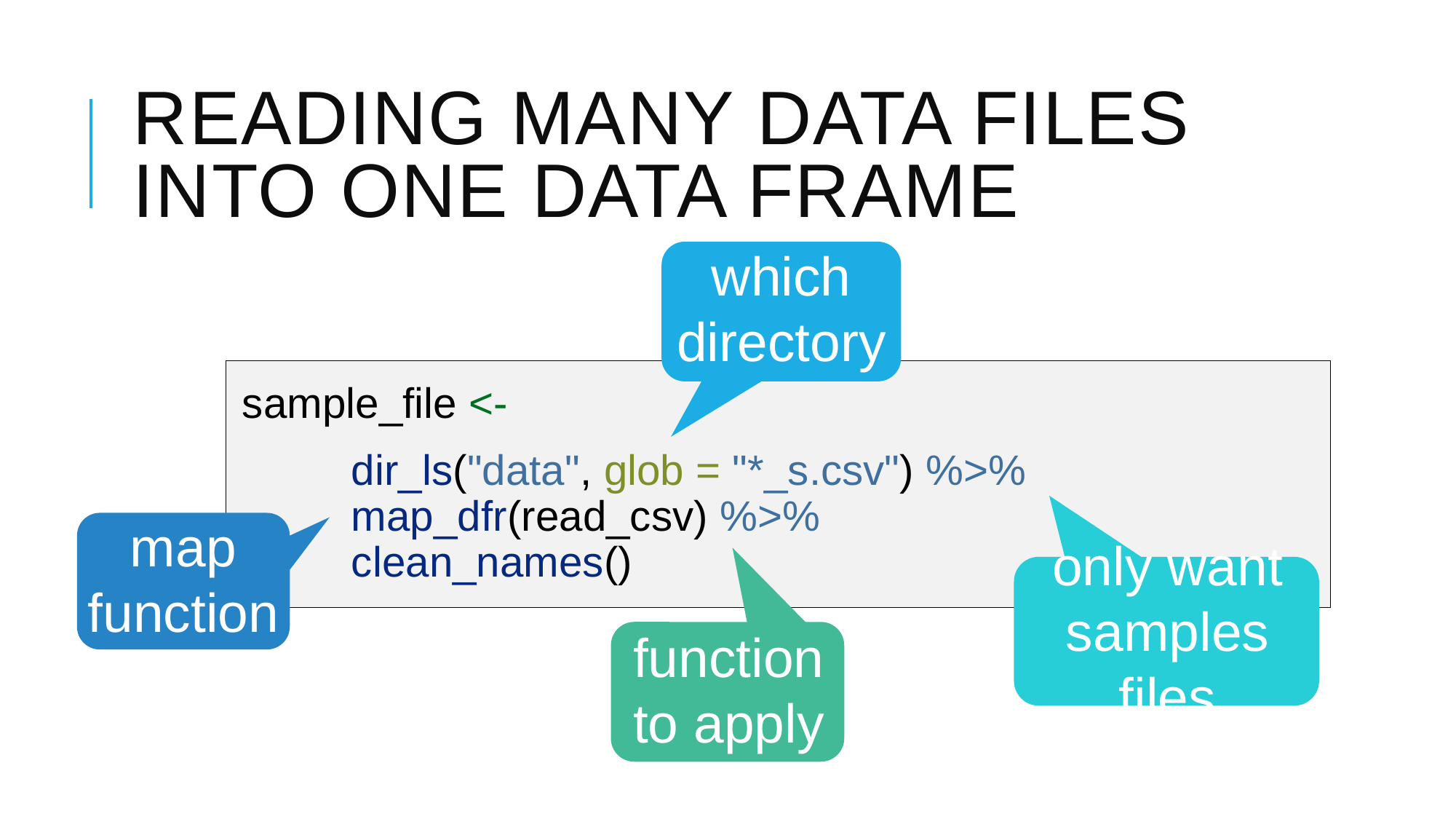

# Reading many data files into one data frame
which directory

sample_file <-
	dir_ls("data", glob = "*_s.csv") %>%
  	map_dfr(read_csv) %>%
  	clean_names()
map function

only want samples files
function to apply